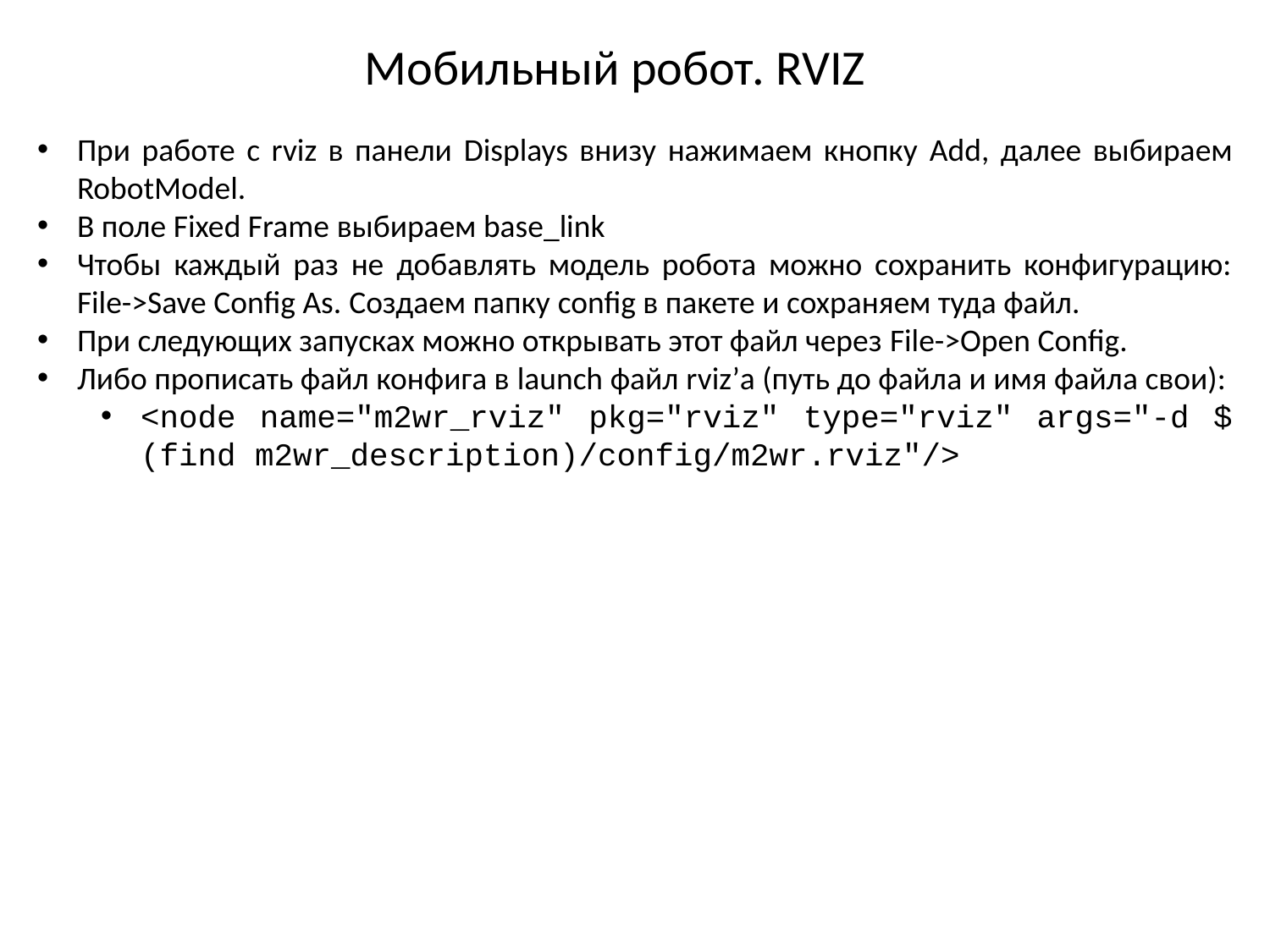

# Мобильный робот. RVIZ
При работе с rviz в панели Displays внизу нажимаем кнопку Add, далее выбираем RobotModel.
В поле Fixed Frame выбираем base_link
Чтобы каждый раз не добавлять модель робота можно сохранить конфигурацию: File->Save Config As. Создаем папку config в пакете и сохраняем туда файл.
При следующих запусках можно открывать этот файл через File->Open Config.
Либо прописать файл конфига в launch файл rviz’а (путь до файла и имя файла свои):
<node name="m2wr_rviz" pkg="rviz" type="rviz" args="-d $(find m2wr_description)/config/m2wr.rviz"/>